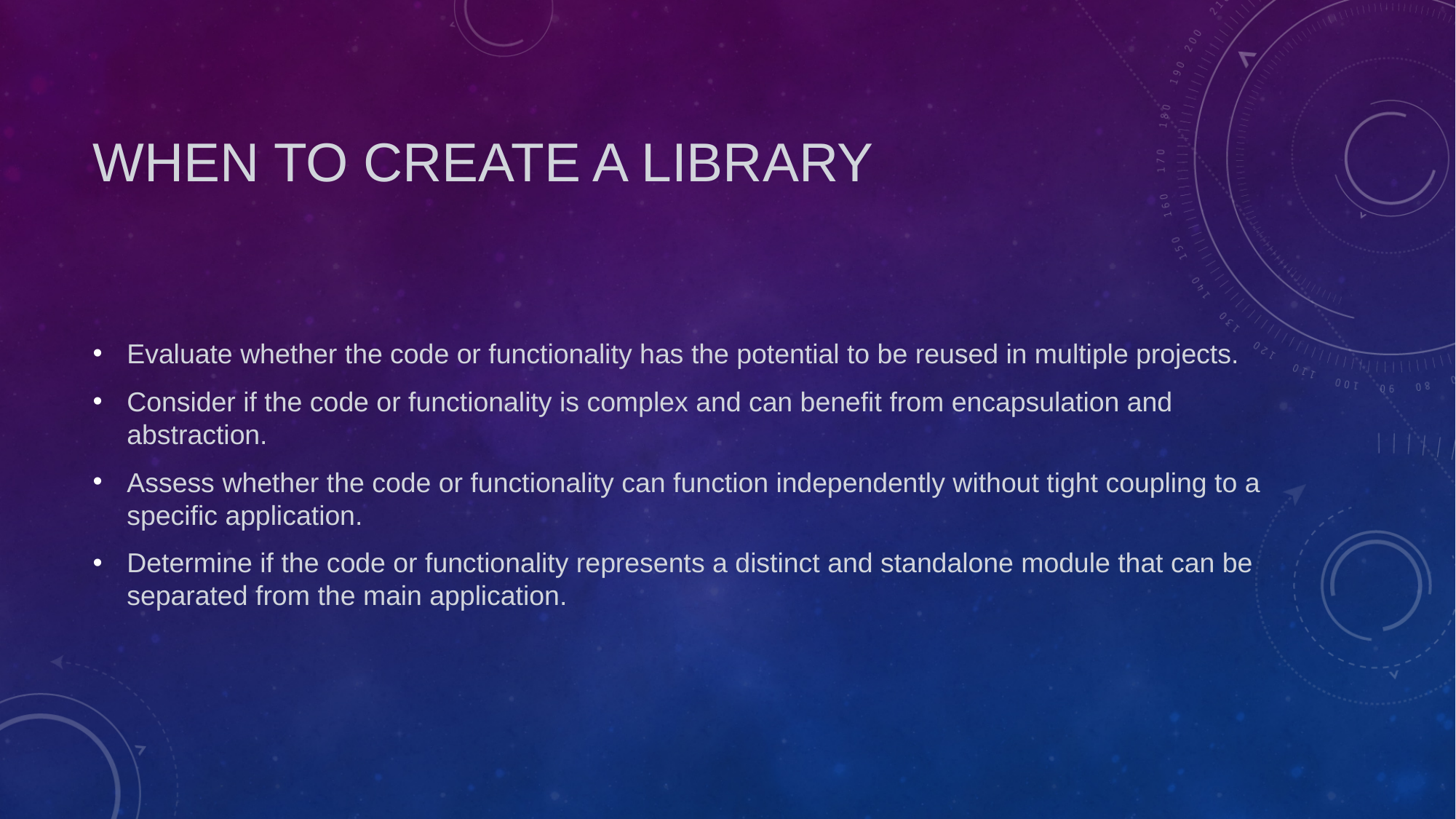

# When to Create a Library
Evaluate whether the code or functionality has the potential to be reused in multiple projects.
Consider if the code or functionality is complex and can benefit from encapsulation and abstraction.
Assess whether the code or functionality can function independently without tight coupling to a specific application.
Determine if the code or functionality represents a distinct and standalone module that can be separated from the main application.